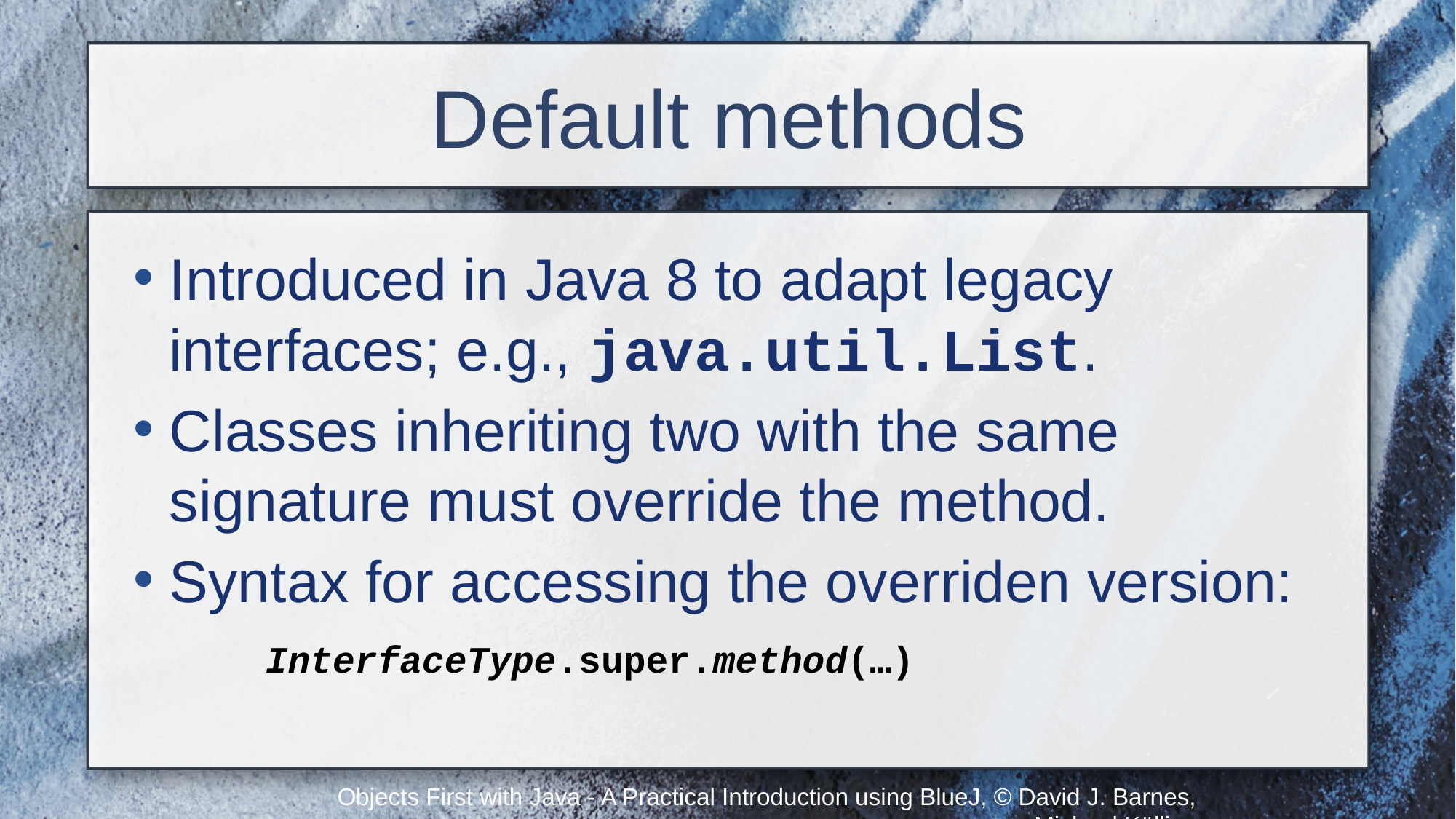

# Default methods
Introduced in Java 8 to adapt legacy interfaces; e.g., java.util.List.
Classes inheriting two with the same signature must override the method.
Syntax for accessing the overriden version:
		InterfaceType.super.method(…)